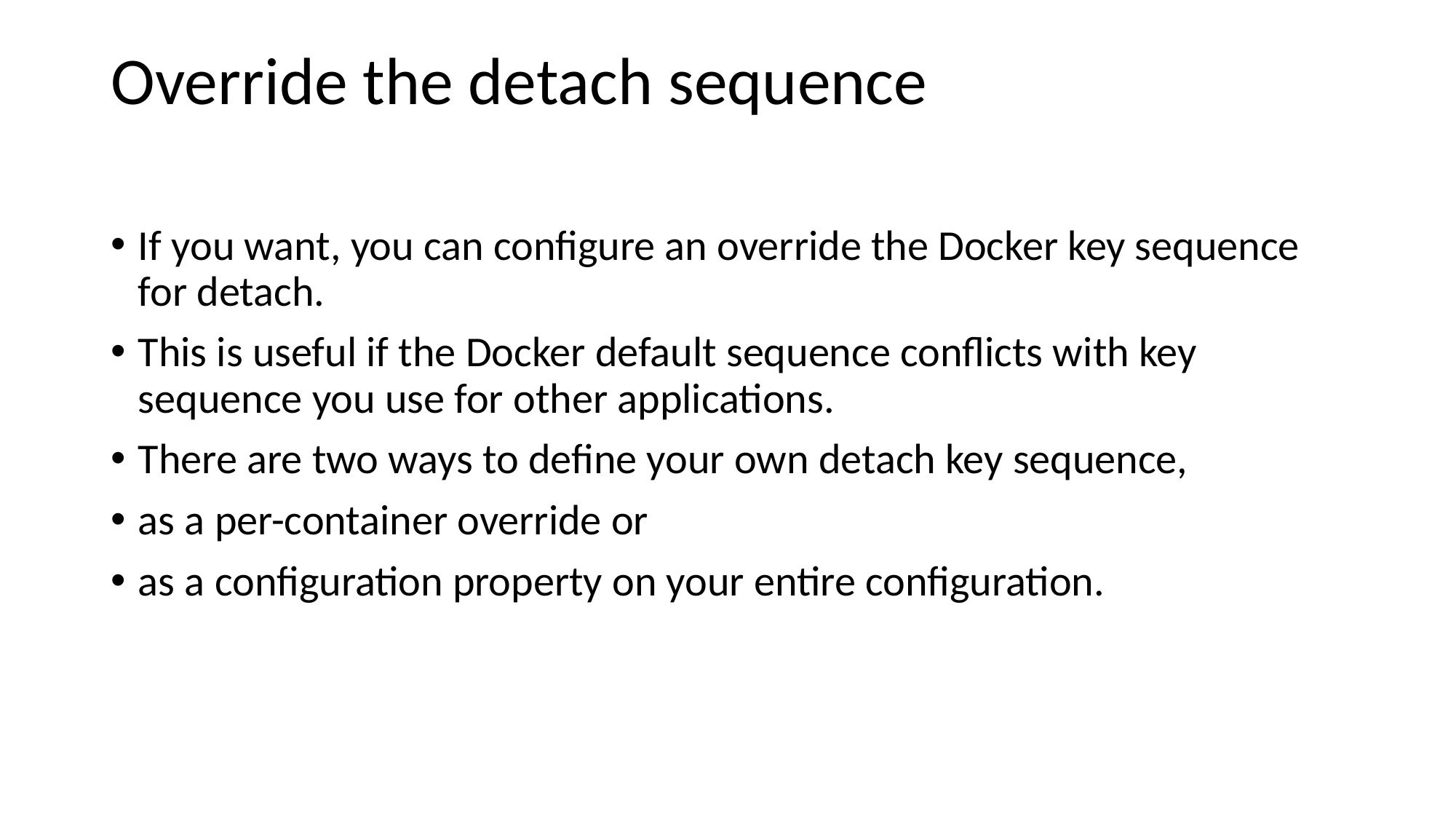

# Override the detach sequence
If you want, you can configure an override the Docker key sequence for detach.
This is useful if the Docker default sequence conflicts with key sequence you use for other applications.
There are two ways to define your own detach key sequence,
as a per-container override or
as a configuration property on your entire configuration.